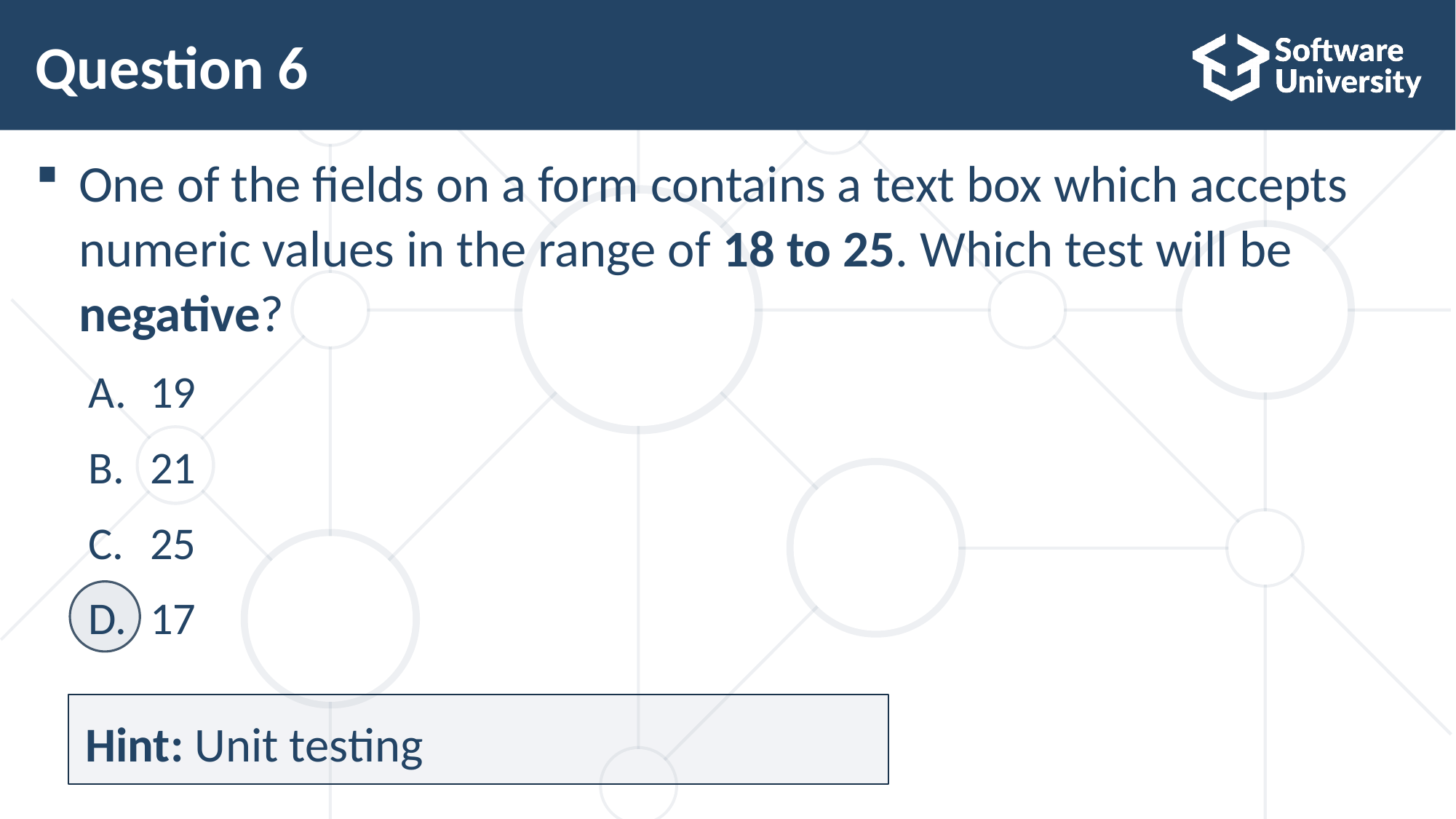

# Question 6
One of the fields on a form contains a text box which accepts numeric values in the range of 18 to 25. Which test will be negative?
19
21
25
17

Hint: Unit testing